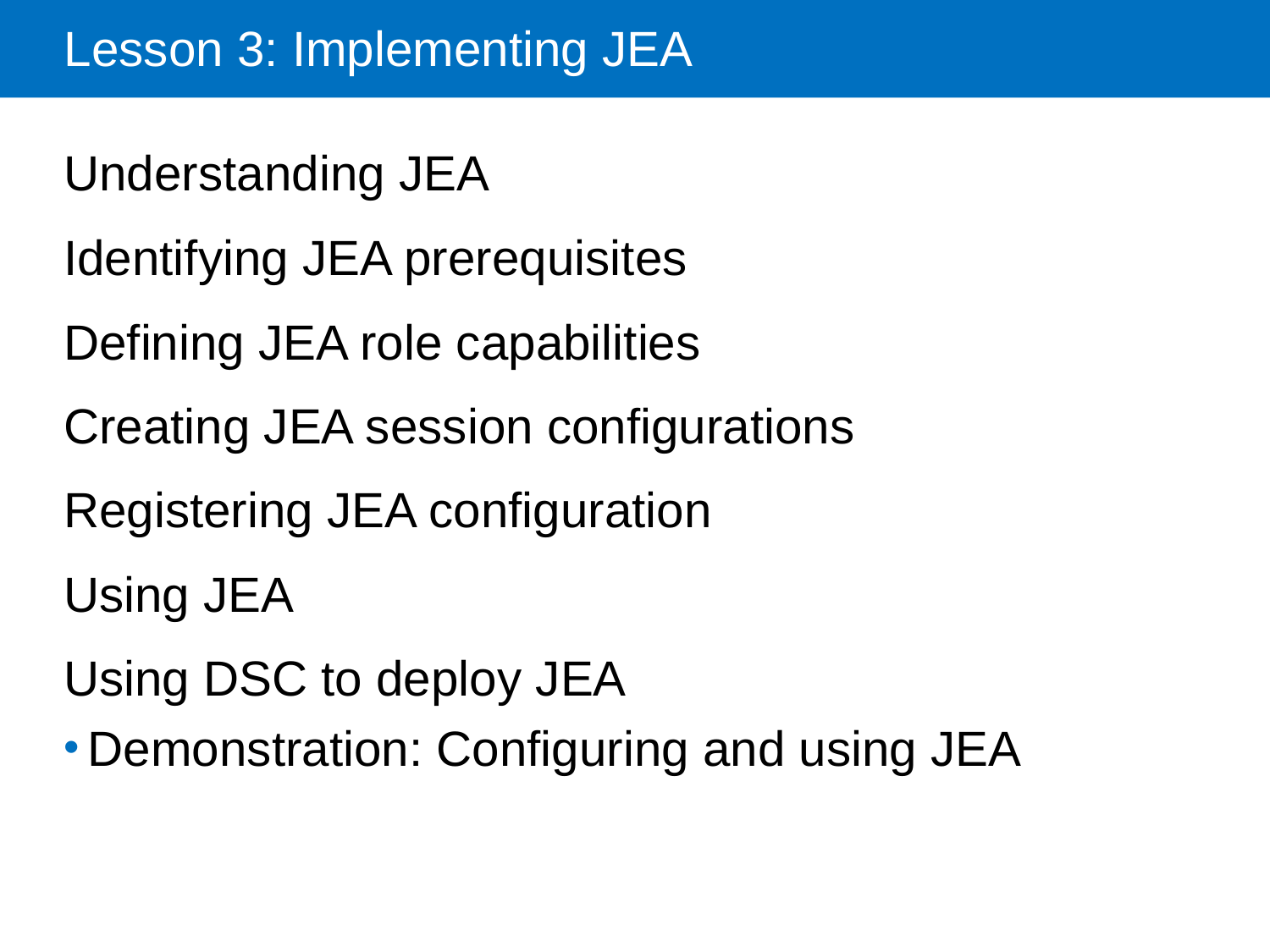

# Lesson 3: Implementing JEA
Understanding JEA
Identifying JEA prerequisites
Defining JEA role capabilities
Creating JEA session configurations
Registering JEA configuration
Using JEA
Using DSC to deploy JEA
Demonstration: Configuring and using JEA